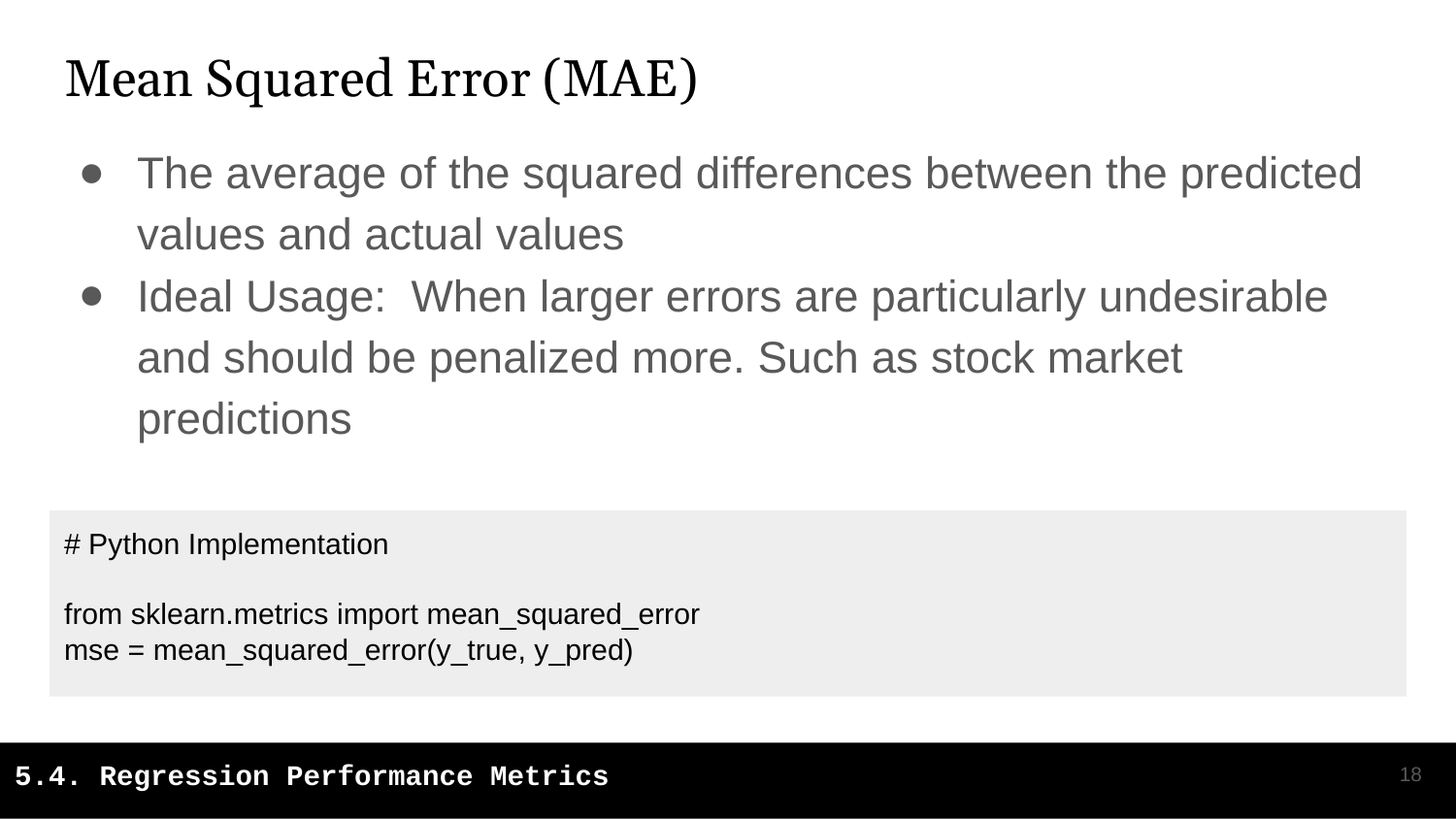

# Mean Squared Error (MAE)
The average of the squared differences between the predicted values and actual values
Ideal Usage:  When larger errors are particularly undesirable and should be penalized more. Such as stock market predictions
# Python Implementation

from sklearn.metrics import mean_squared_error
mse = mean_squared_error(y_true, y_pred)

18
5.4. Regression Performance Metrics